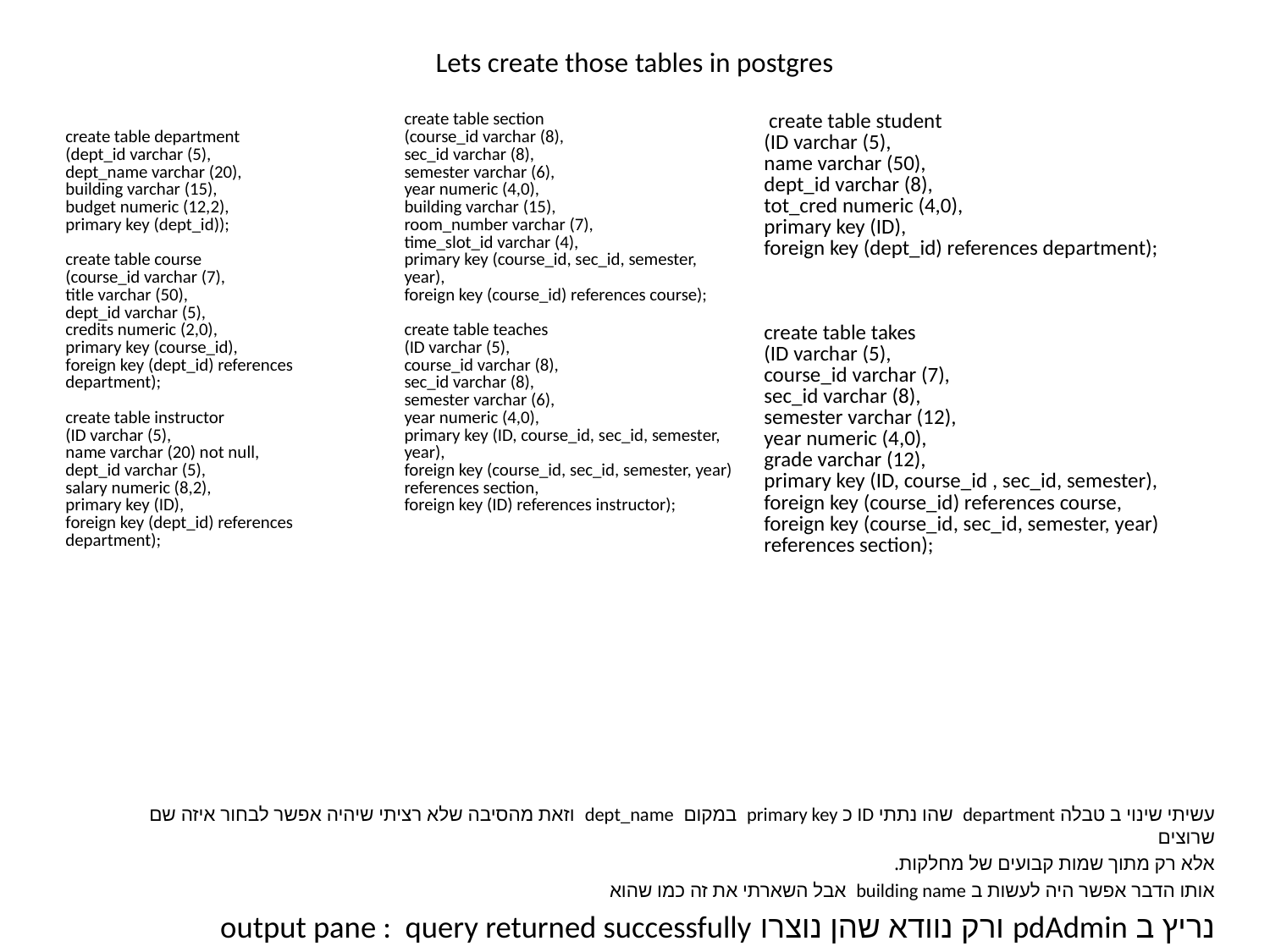

# Lets create those tables in postgres
| create table department (dept\_id varchar (5), dept\_name varchar (20), building varchar (15), budget numeric (12,2), primary key (dept\_id)); create table course (course\_id varchar (7), title varchar (50), dept\_id varchar (5), credits numeric (2,0), primary key (course\_id), foreign key (dept\_id) references department); create table instructor (ID varchar (5), name varchar (20) not null, dept\_id varchar (5), salary numeric (8,2), primary key (ID), foreign key (dept\_id) references department); | create table section (course\_id varchar (8), sec\_id varchar (8), semester varchar (6), year numeric (4,0), building varchar (15), room\_number varchar (7), time\_slot\_id varchar (4), primary key (course\_id, sec\_id, semester, year), foreign key (course\_id) references course); create table teaches (ID varchar (5), course\_id varchar (8), sec\_id varchar (8), semester varchar (6), year numeric (4,0), primary key (ID, course\_id, sec\_id, semester, year), foreign key (course\_id, sec\_id, semester, year) references section, foreign key (ID) references instructor); |
| --- | --- |
| create table student (ID varchar (5), name varchar (50), dept\_id varchar (8), tot\_cred numeric (4,0), primary key (ID), foreign key (dept\_id) references department); create table takes (ID varchar (5), course\_id varchar (7), sec\_id varchar (8), semester varchar (12), year numeric (4,0), grade varchar (12), primary key (ID, course\_id , sec\_id, semester), foreign key (course\_id) references course, foreign key (course\_id, sec\_id, semester, year) references section); |
| --- |

עשיתי שינוי ב טבלה department  שהו נתתי ID כ primary key  במקום  dept_name  וזאת מהסיבה שלא רציתי שיהיה אפשר לבחור איזה שם שרוצים
אלא רק מתוך שמות קבועים של מחלקות.
אותו הדבר אפשר היה לעשות ב building name  אבל השארתי את זה כמו שהוא
נריץ ב pdAdmin ורק נוודא שהן נוצרו output pane :  query returned successfully